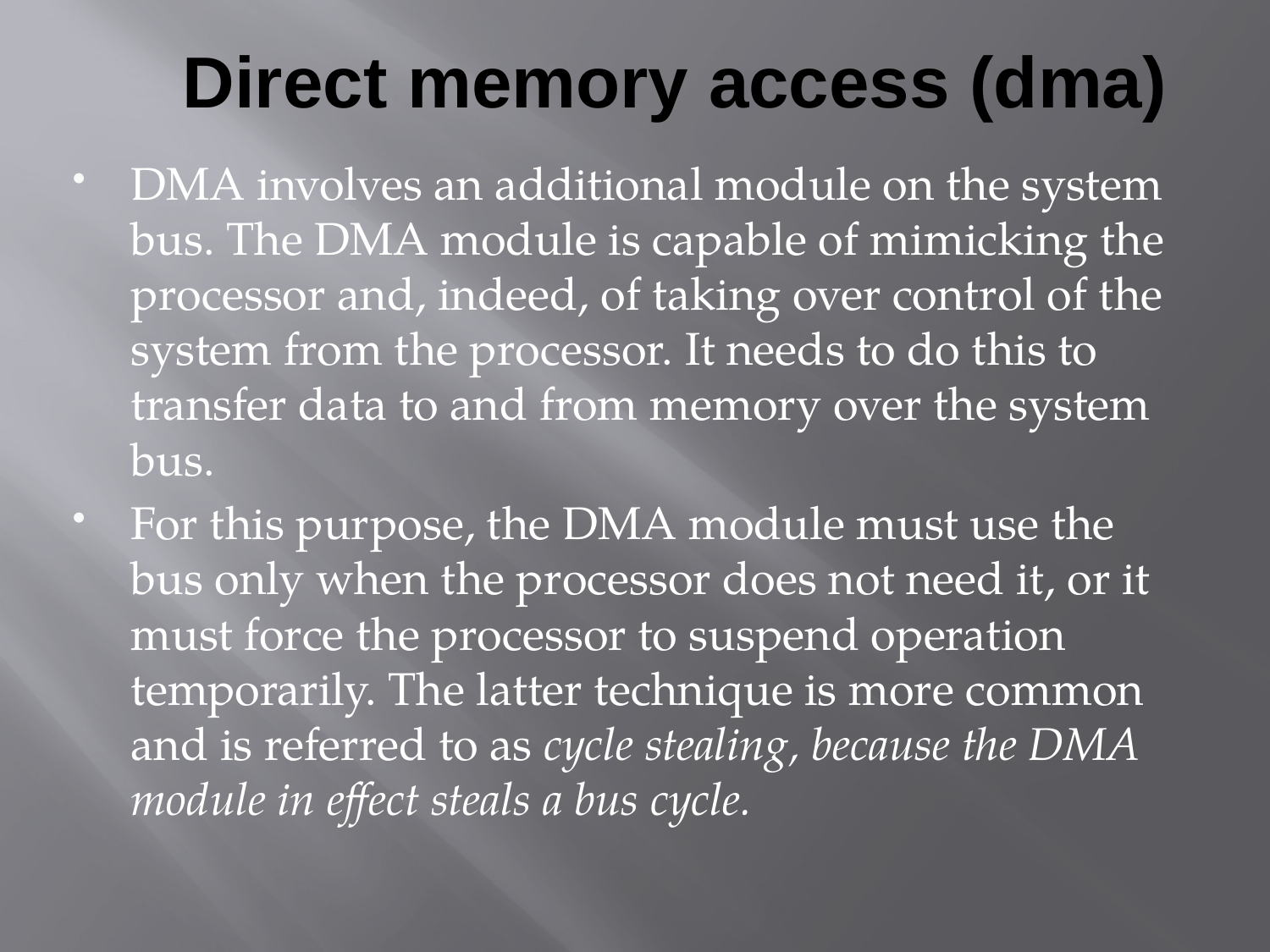

# Direct memory access (dma)
DMA involves an additional module on the system bus. The DMA module is capable of mimicking the processor and, indeed, of taking over control of the system from the processor. It needs to do this to transfer data to and from memory over the system bus.
For this purpose, the DMA module must use the bus only when the processor does not need it, or it must force the processor to suspend operation temporarily. The latter technique is more common and is referred to as cycle stealing, because the DMA module in effect steals a bus cycle.